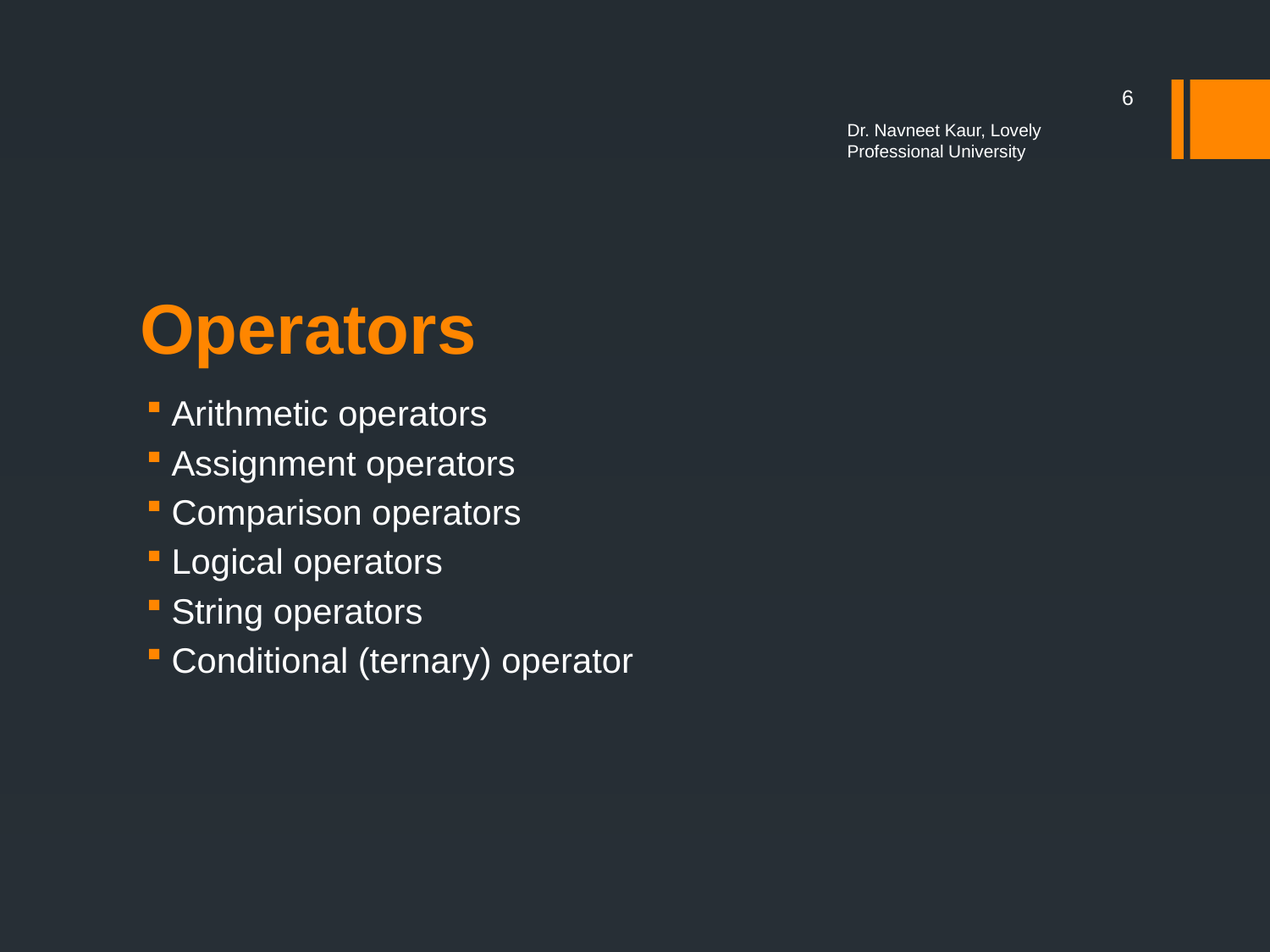

6
Dr. Navneet Kaur, Lovely Professional University
# Operators
Arithmetic operators
Assignment operators
Comparison operators
Logical operators
String operators
Conditional (ternary) operator